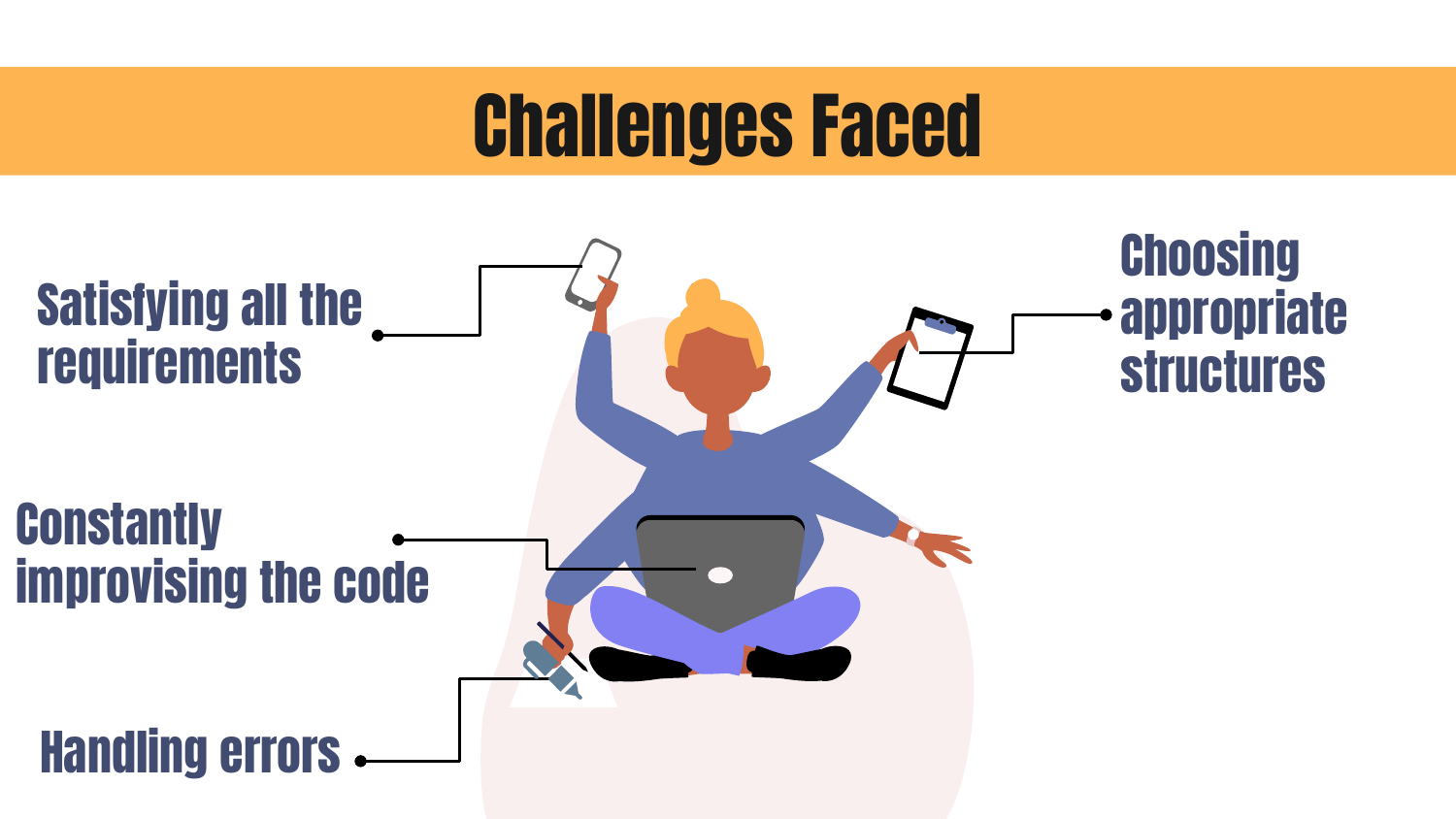

# Challenges Faced

Choosing appropriate  structures
Satisfying all the requirements

Constantly improvising the code

Handling errors